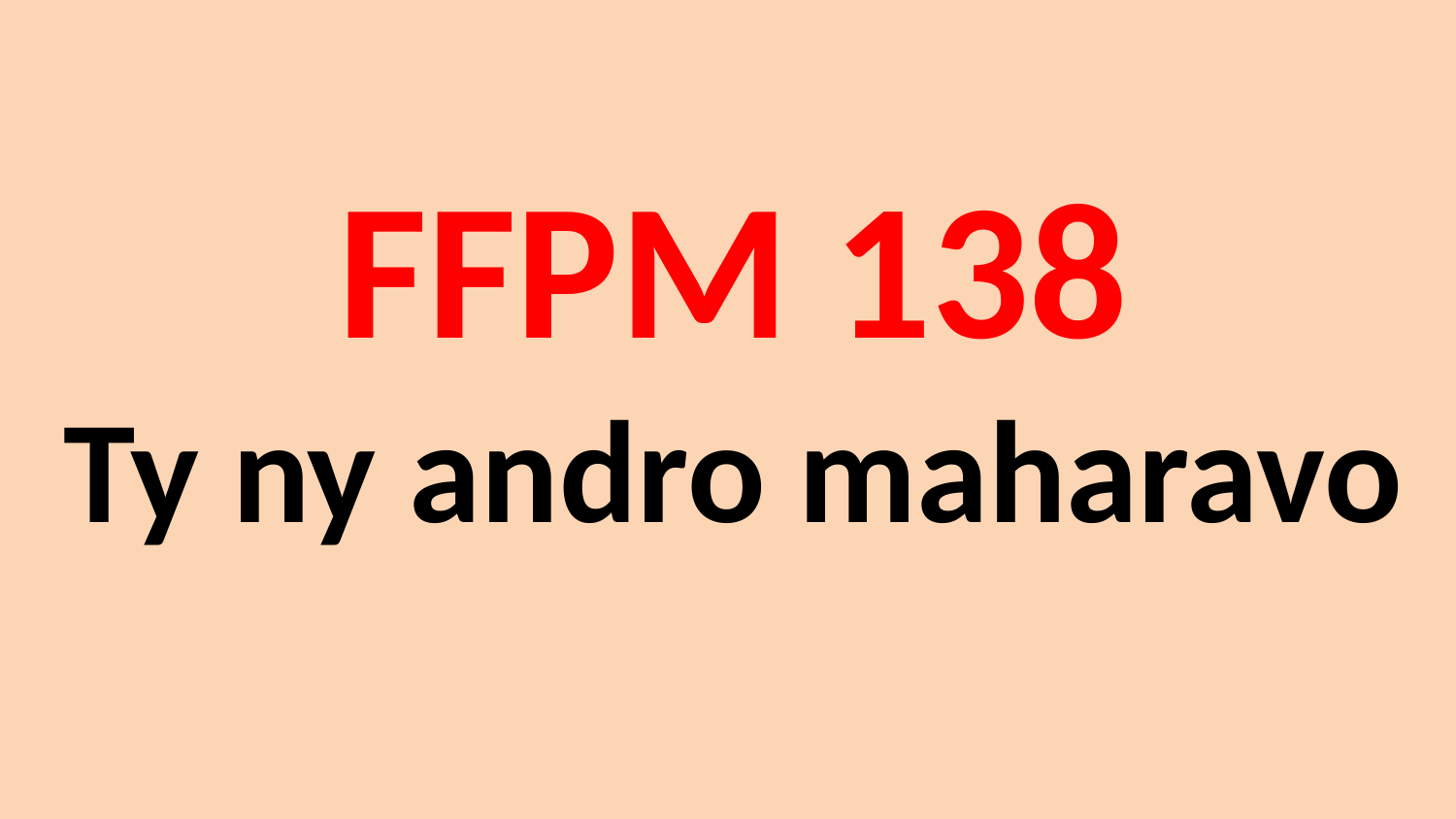

# FFPM 138 Ty ny andro maharavo